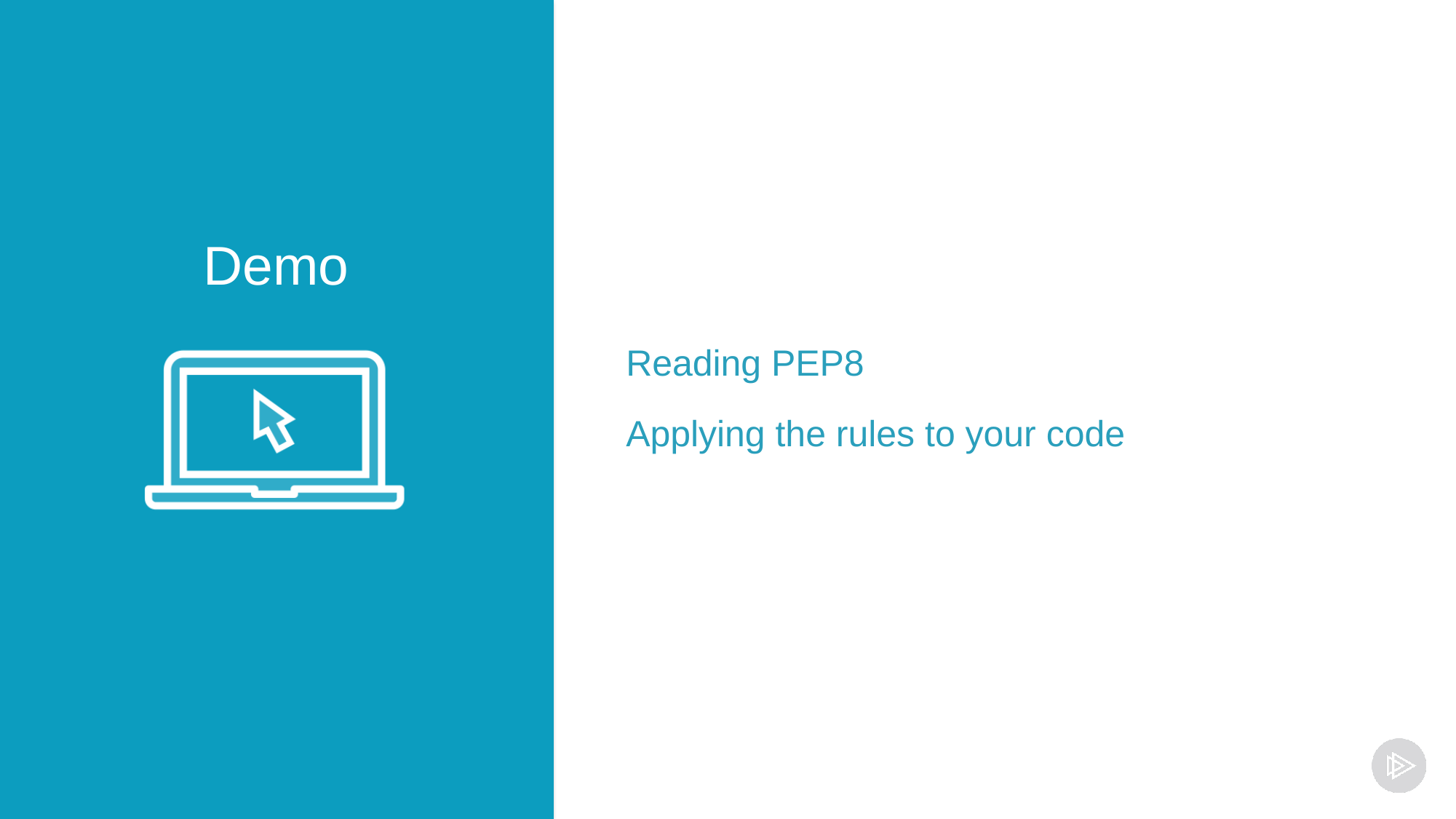

Reading PEP8
Applying the rules to your code